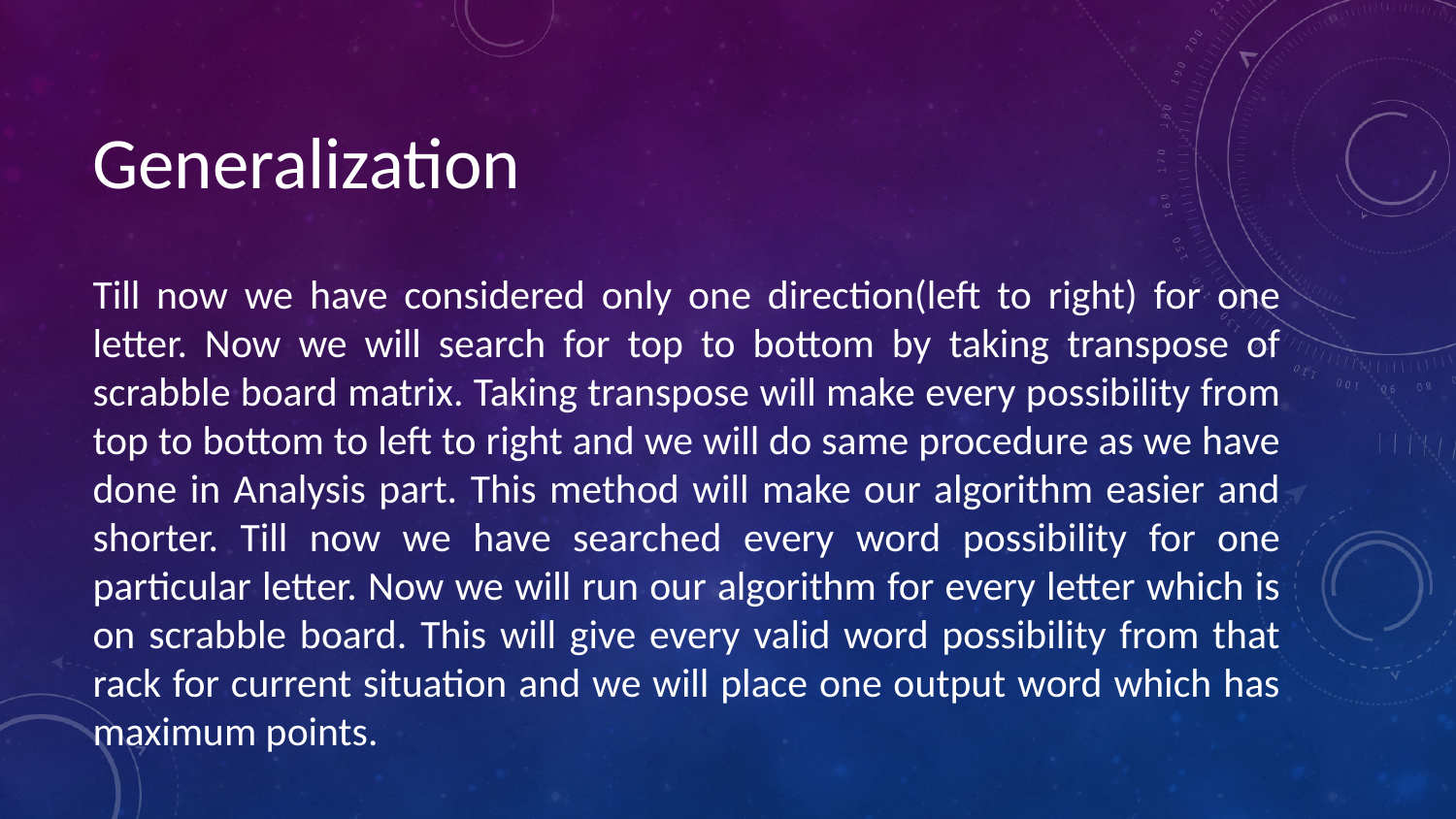

# Generalization
Till now we have considered only one direction(left to right) for one letter. Now we will search for top to bottom by taking transpose of scrabble board matrix. Taking transpose will make every possibility from top to bottom to left to right and we will do same procedure as we have done in Analysis part. This method will make our algorithm easier and shorter. Till now we have searched every word possibility for one particular letter. Now we will run our algorithm for every letter which is on scrabble board. This will give every valid word possibility from that rack for current situation and we will place one output word which has maximum points.